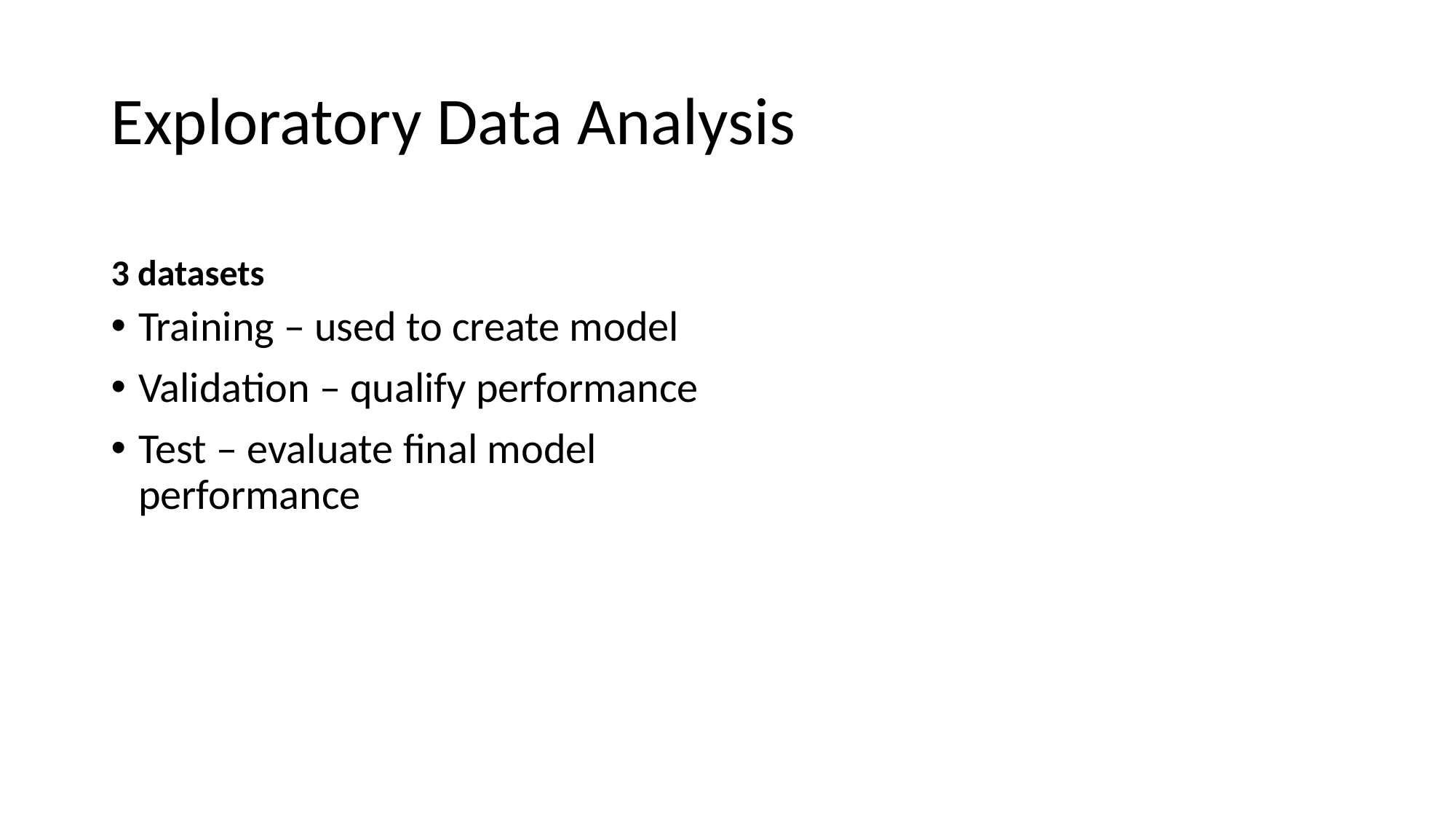

# Exploratory Data Analysis
3 datasets

Training – used to create model
Validation – qualify performance
Test – evaluate final model performance